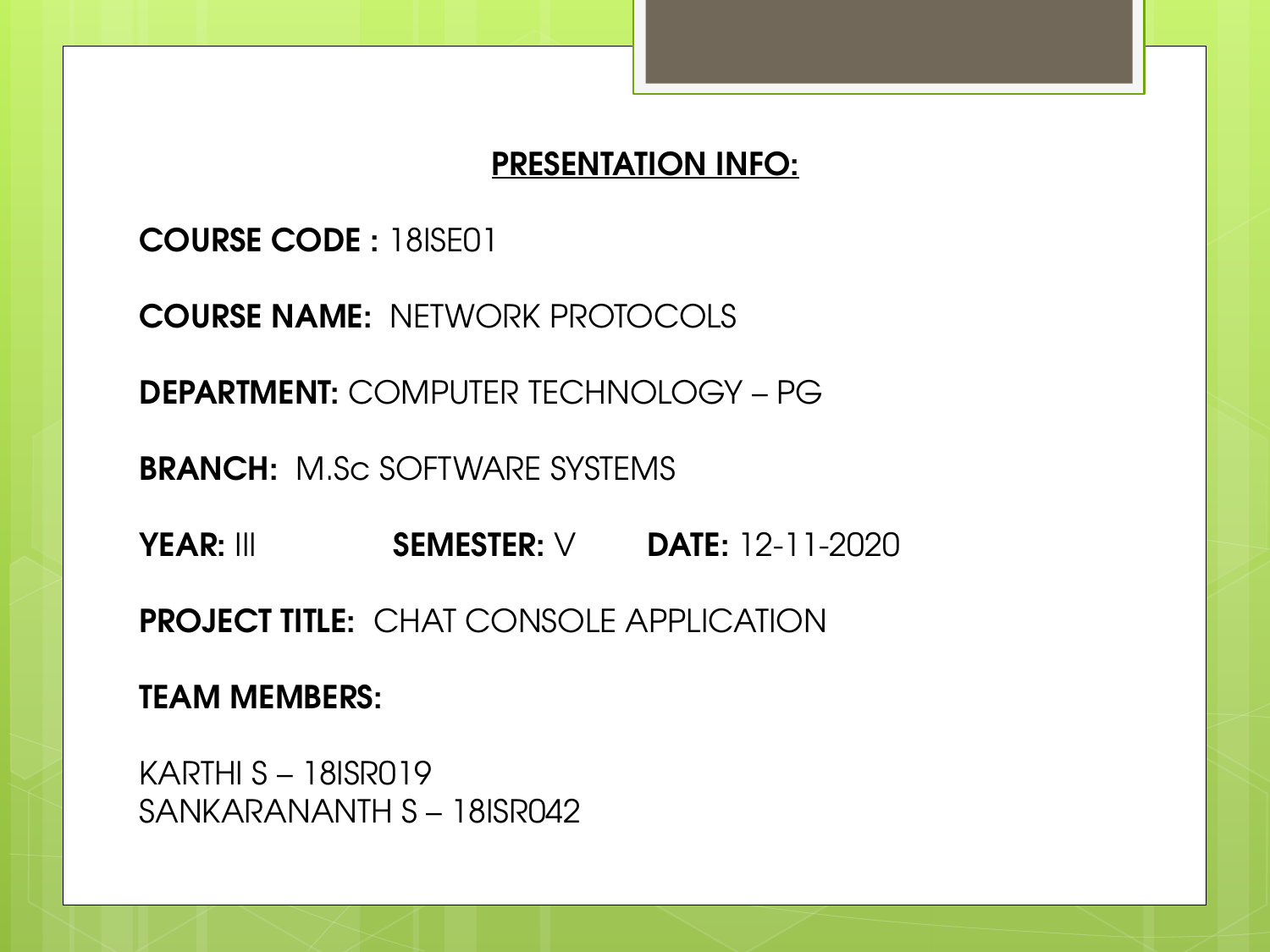

PRESENTATION INFO:

COURSE CODE : 18ISE01

COURSE NAME:  NETWORK PROTOCOLS

DEPARTMENT: COMPUTER TECHNOLOGY – PG

BRANCH:  M.Sc SOFTWARE SYSTEMS

YEAR: III		SEMESTER: V	DATE: 12-11-2020

PROJECT TITLE:  CHAT CONSOLE APPLICATION

TEAM MEMBERS:

KARTHI S – 18ISR019
SANKARANANTH S – 18ISR042